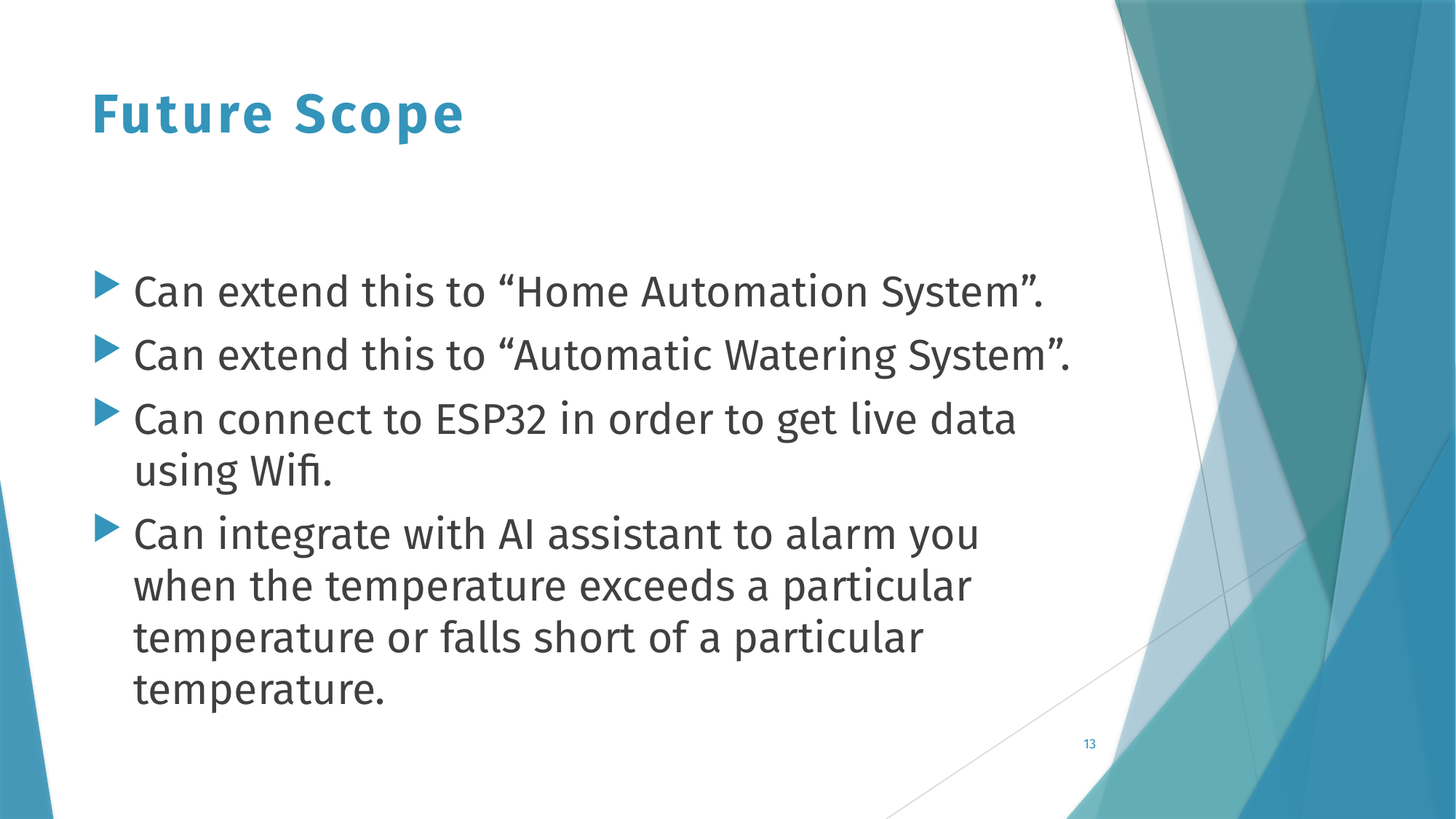

# Future Scope
Can extend this to “Home Automation System”.
Can extend this to “Automatic Watering System”.
Can connect to ESP32 in order to get live data using Wifi.
Can integrate with AI assistant to alarm you when the temperature exceeds a particular temperature or falls short of a particular temperature.
13